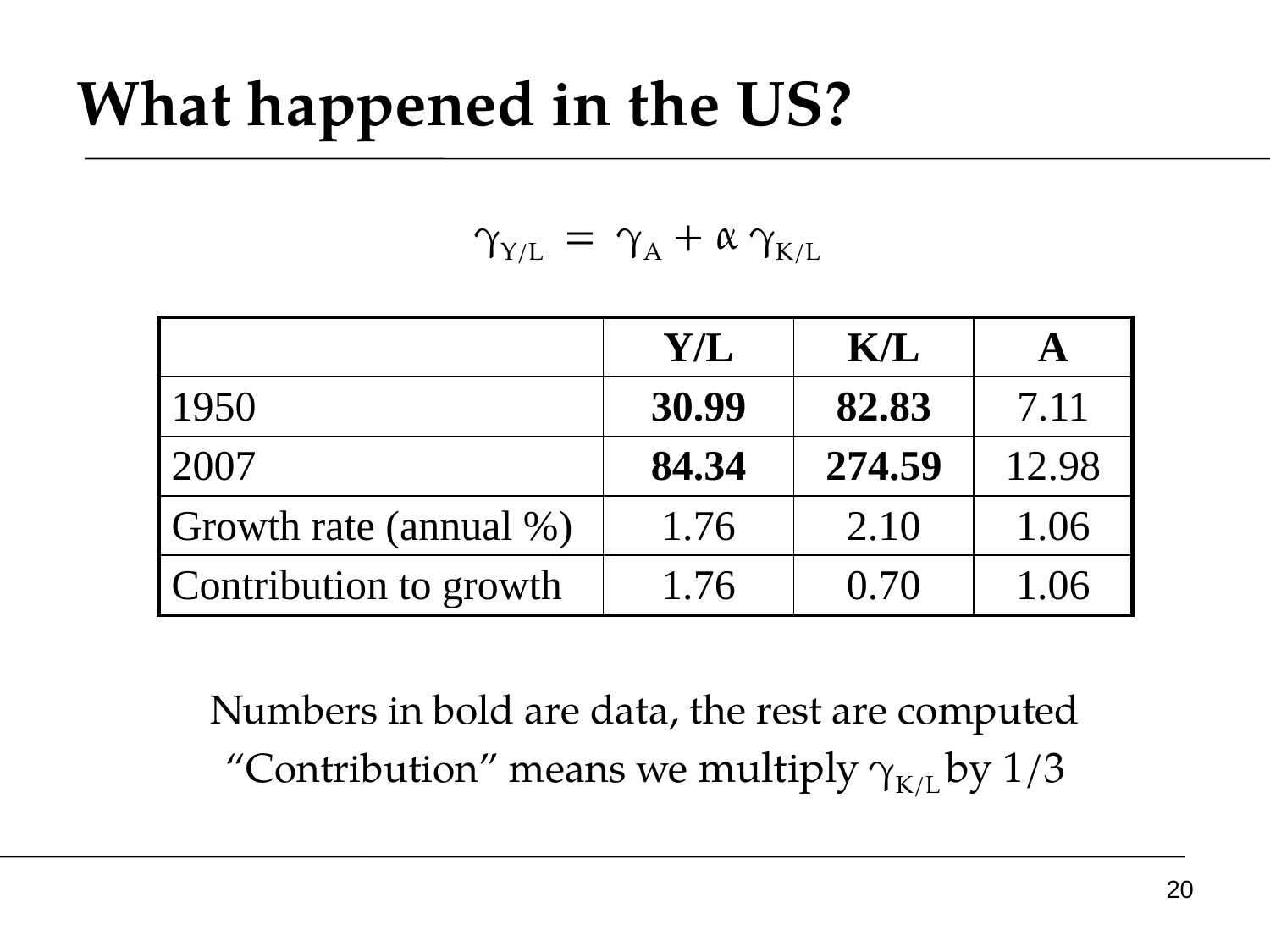

# What happened in the US?
γY/L  =  γA + α γK/L

|  | Y/L | K/L | A |
| --- | --- | --- | --- |
| 1950 | 30.99 | 82.83 | 7.11 |
| 2007 | 84.34 | 274.59 | 12.98 |
| Growth rate (annual %) | 1.76 | 2.10 | 1.06 |
| Contribution to growth | 1.76 | 0.70 | 1.06 |
Numbers in bold are data, the rest are computed
“Contribution” means we multiply γK/L by 1/3
20